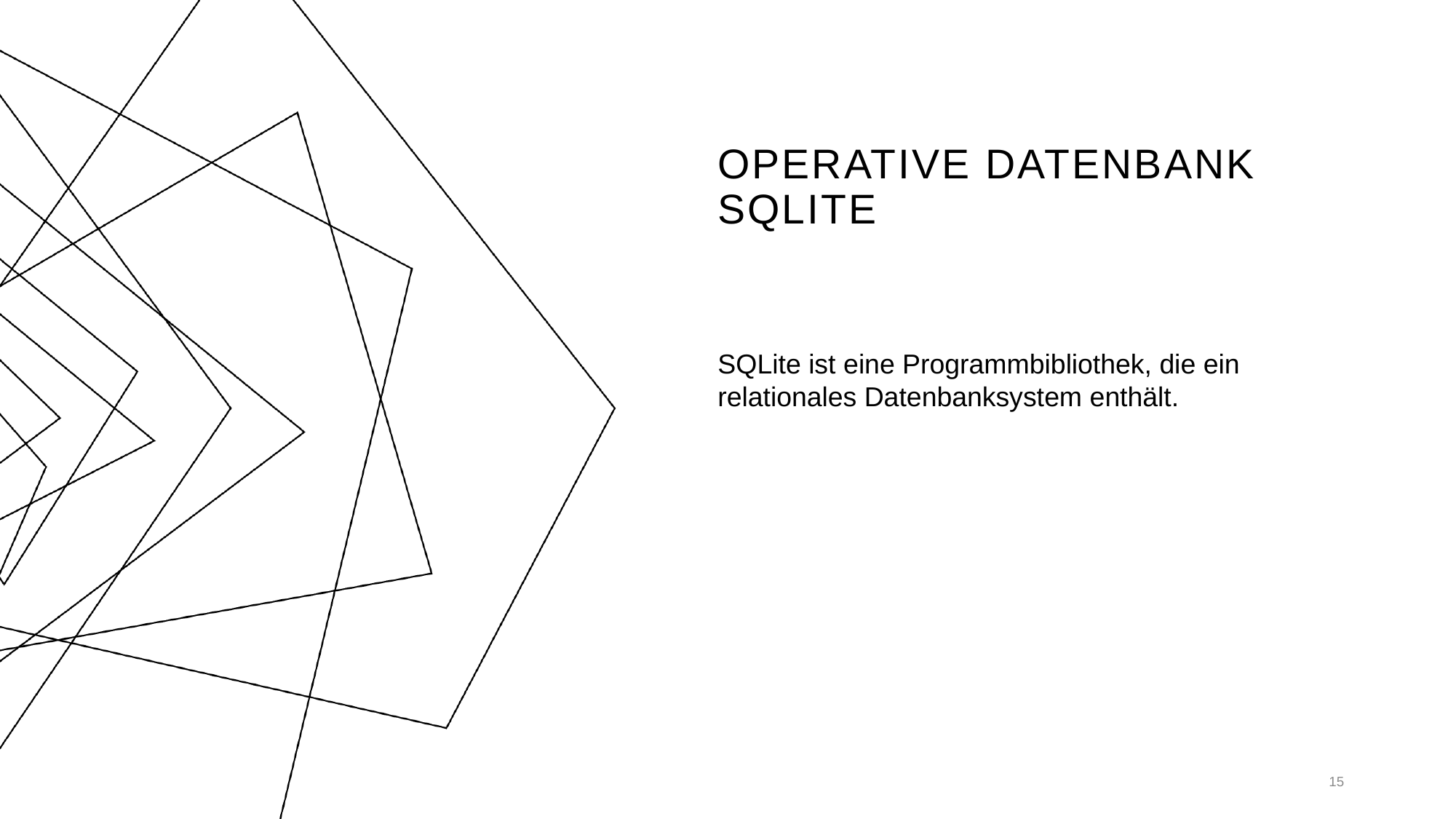

# Operative Datenbank SQLite
SQLite ist eine Programmbibliothek, die ein relationales Datenbanksystem enthält.
15